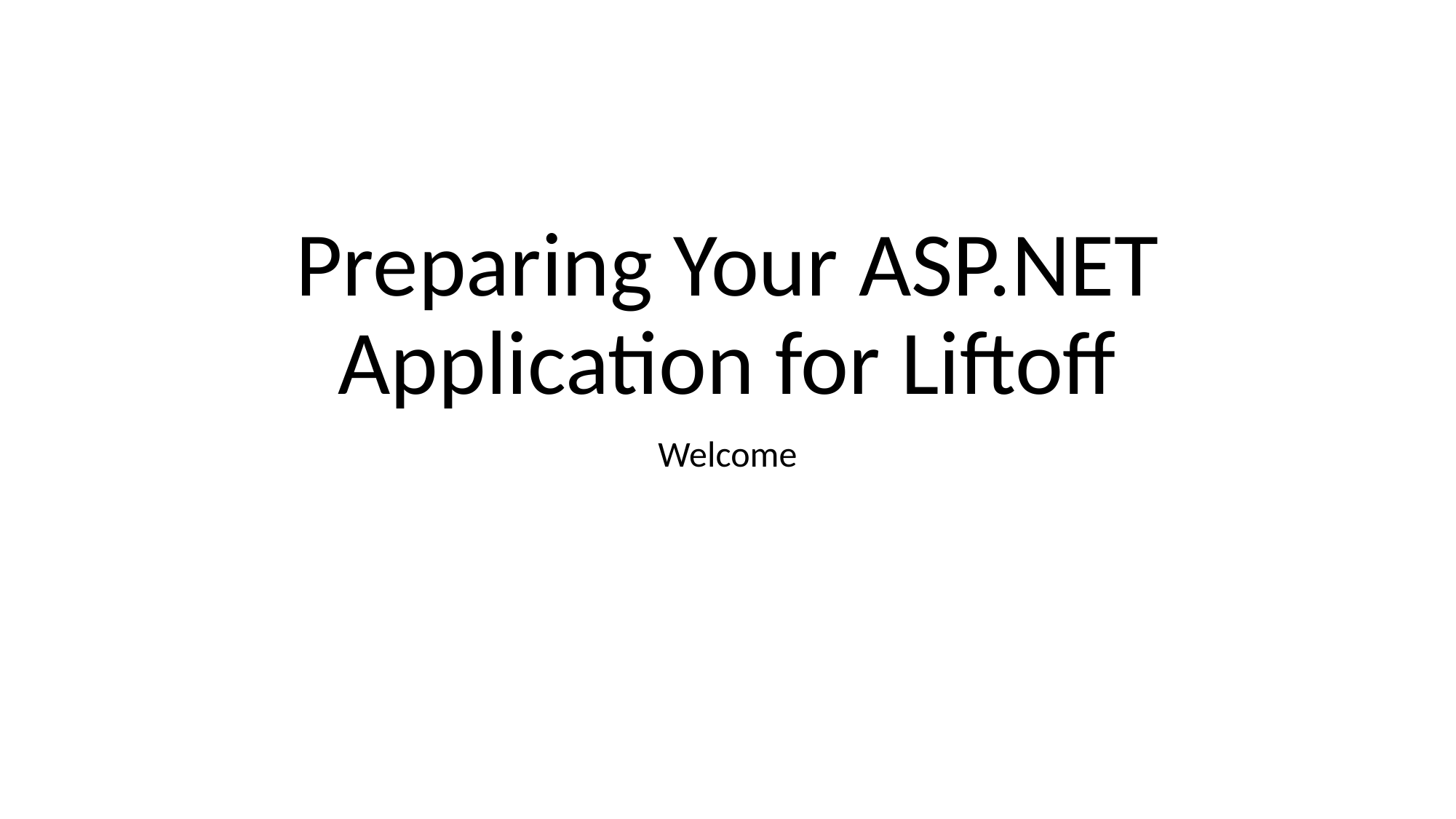

# Preparing Your ASP.NET Application for Liftoff
Welcome